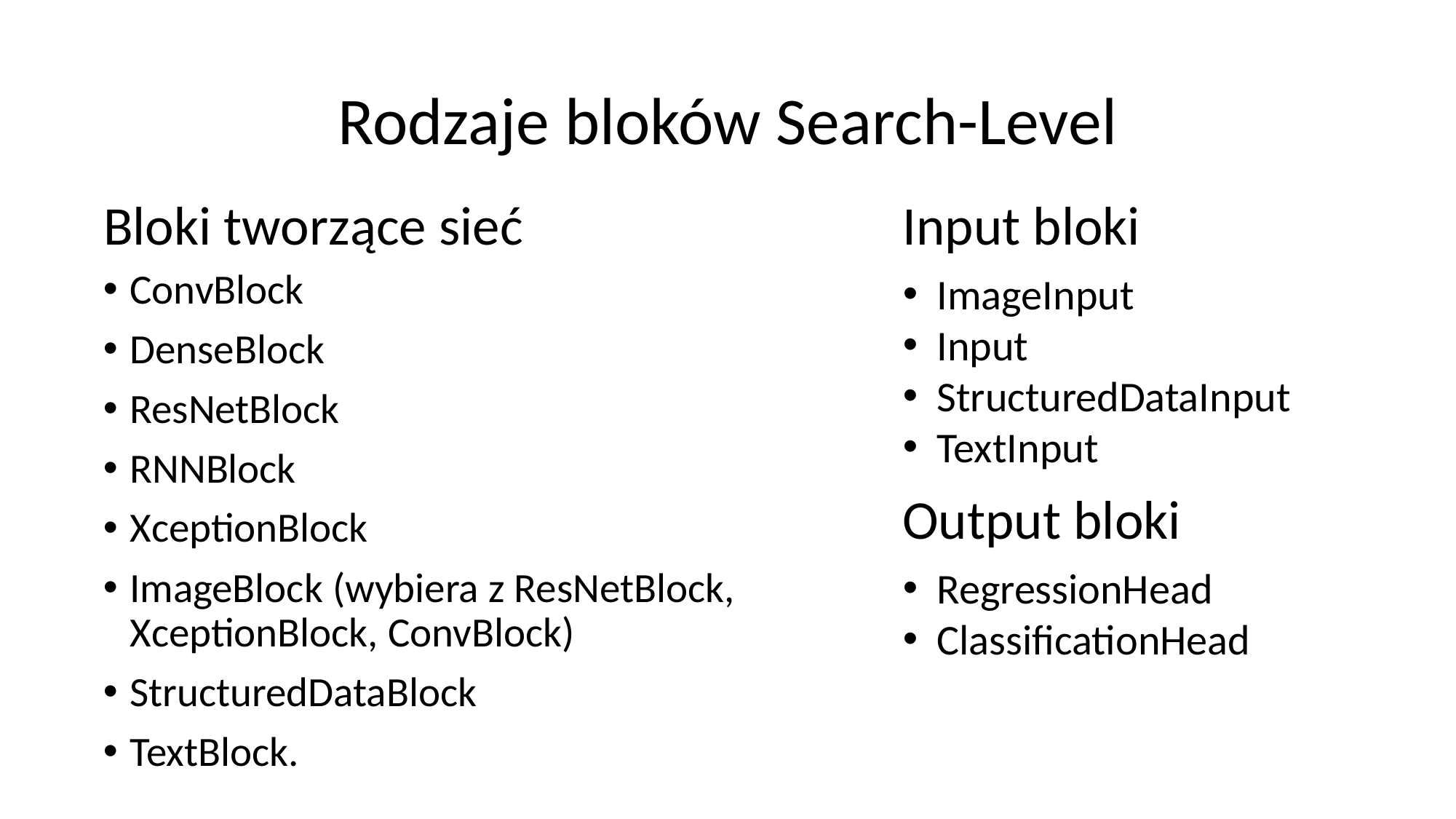

# Rodzaje bloków Search-Level
Bloki tworzące sieć
Input bloki
ImageInput
Input
StructuredDataInput
TextInput
ConvBlock
DenseBlock
ResNetBlock
RNNBlock
XceptionBlock
ImageBlock (wybiera z ResNetBlock, XceptionBlock, ConvBlock)
StructuredDataBlock
TextBlock.
Output bloki
RegressionHead
ClassificationHead